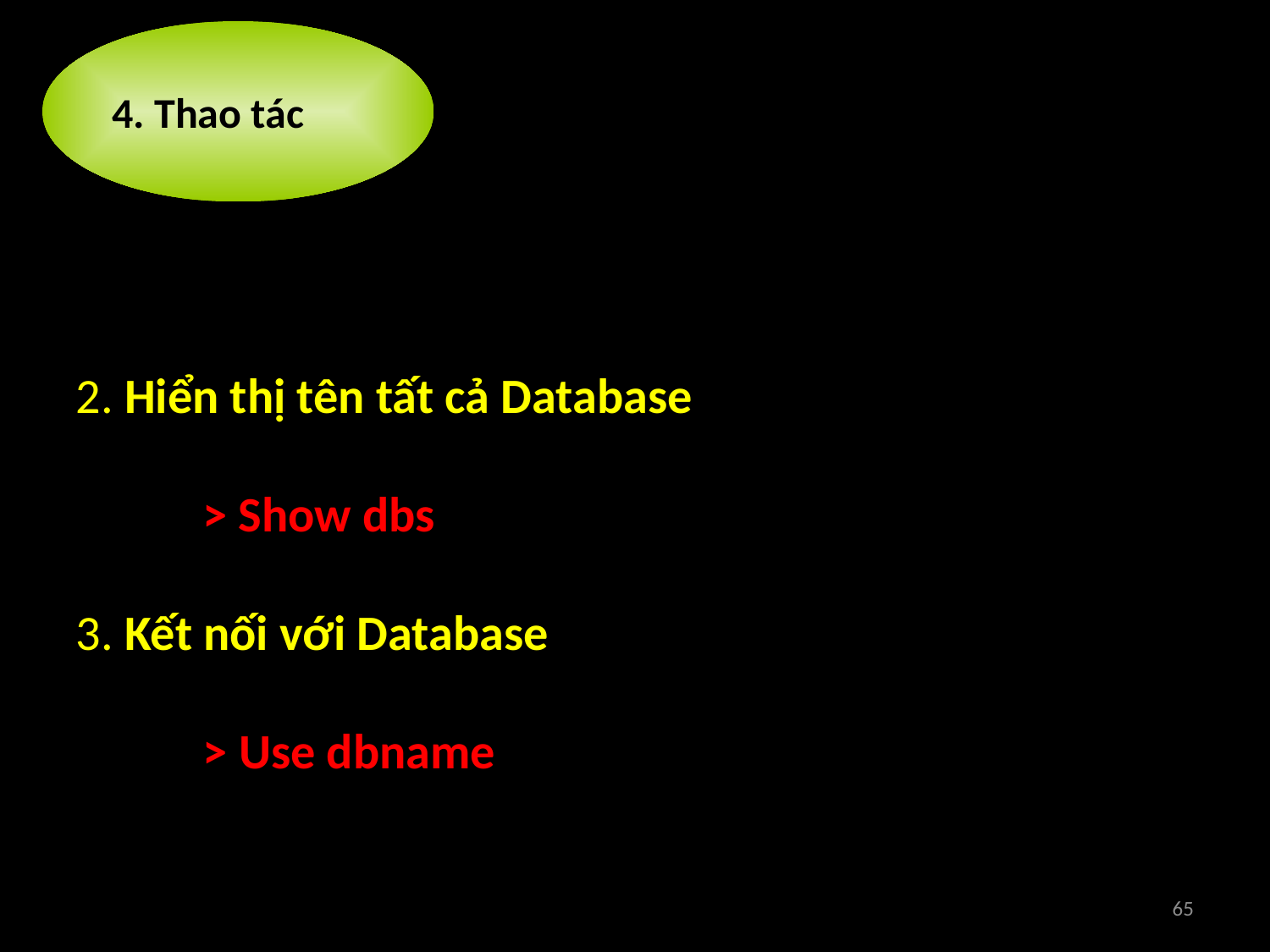

4. Thao tác
2. Hiển thị tên tất cả Database

	> Show dbs

3. Kết nối với Database

	> Use dbname

65